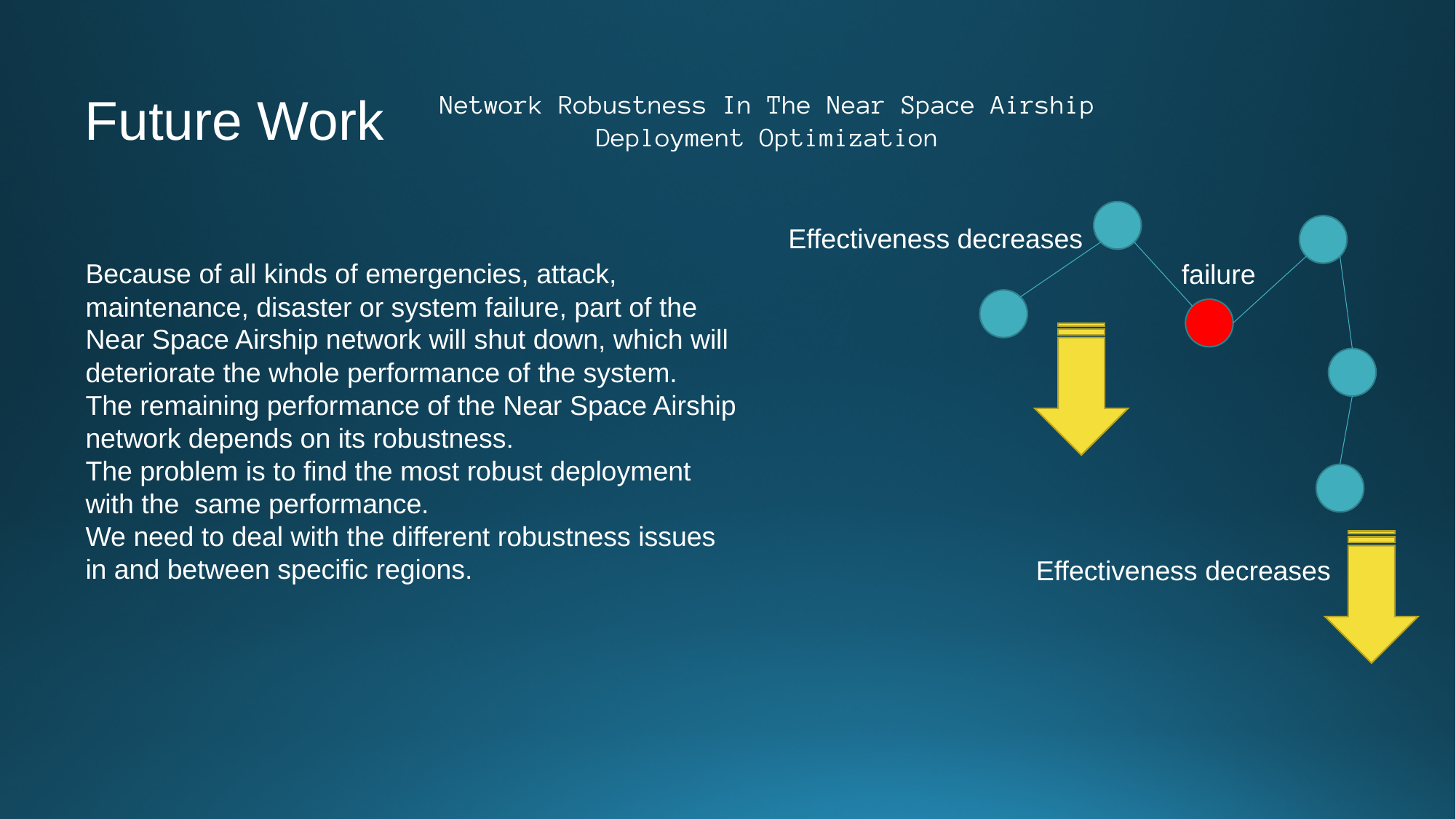

Future Work
Network Robustness In The Near Space Airship Deployment Optimization

Effectiveness decreases

failure

Effectiveness decreases

Because of all kinds of emergencies, attack, maintenance, disaster or system failure, part of the Near Space Airship network will shut down, which will deteriorate the whole performance of the system.
The remaining performance of the Near Space Airship network depends on its robustness.
The problem is to find the most robust deployment with the  same performance.
We need to deal with the different robustness issues in and between specific regions.